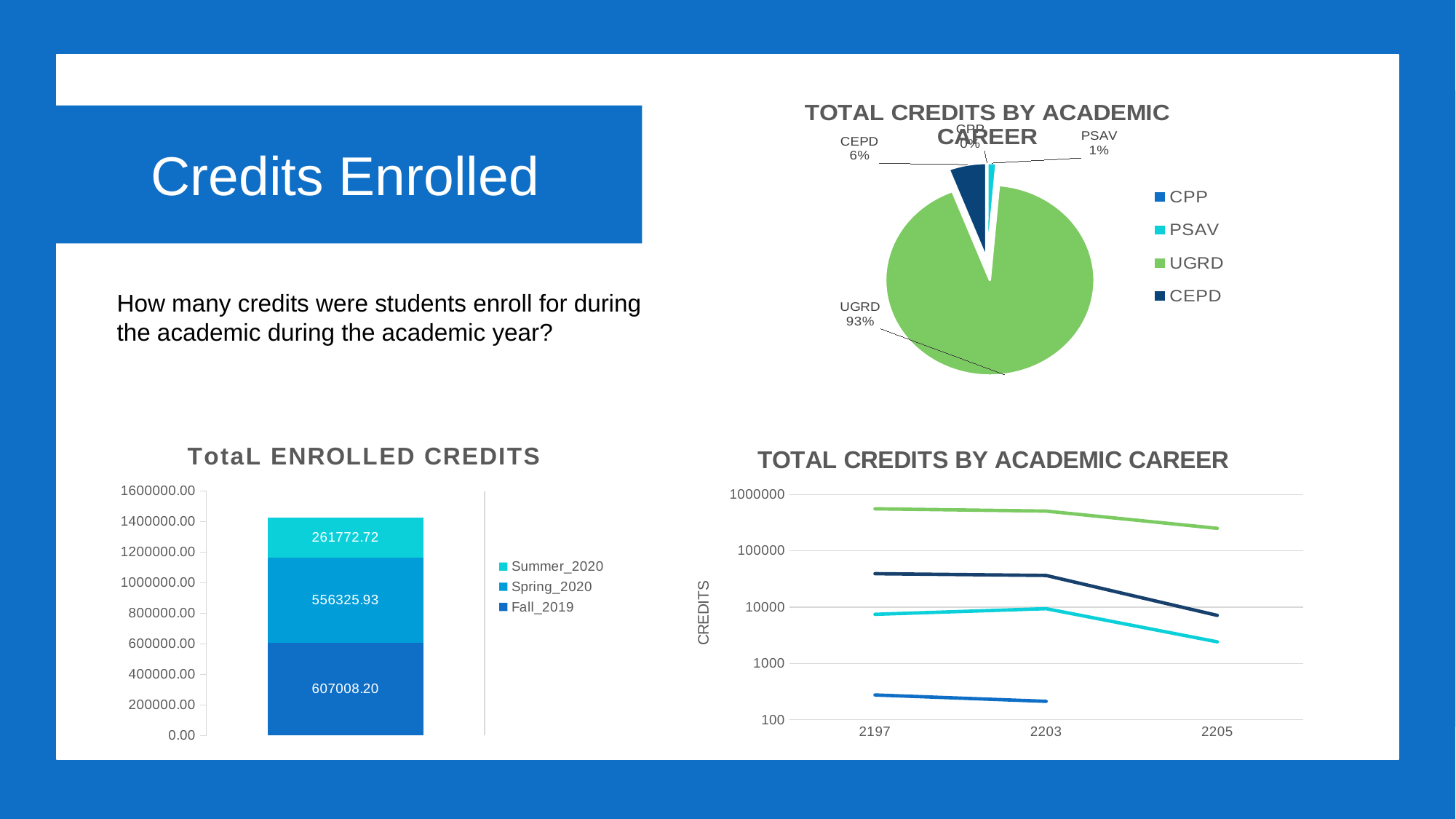

### Chart: TOTAL CREDITS BY ACADEMIC CAREER

| Category |  |
|---|---|
| CPP | 487.0 |
| PSAV | 19276.6099999999 |
| UGRD | 1322100.0 |
| CEPD | 83243.2399978667 |
Credits Enrolled
# Enrolled Credits
How many credits were students enroll for during the academic during the academic year?

### Chart: TotaL ENROLLED CREDITS

| Category | Fall_2019 | Spring_2020 | Summer_2020 |
|---|---|---|---|

[unsupported chart]